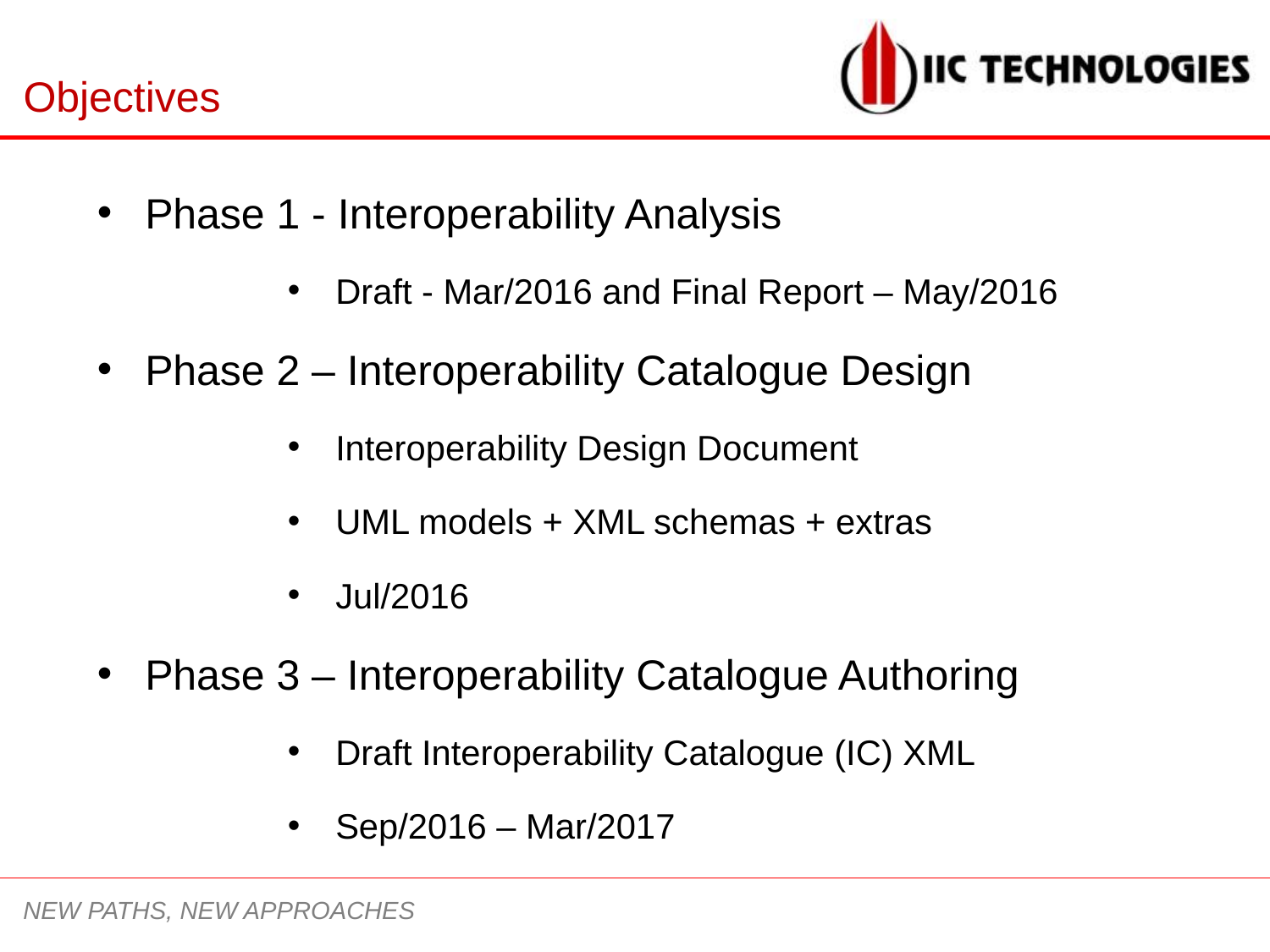

# Objectives
Phase 1 - Interoperability Analysis
Draft - Mar/2016 and Final Report – May/2016
Phase 2 – Interoperability Catalogue Design
Interoperability Design Document
UML models + XML schemas + extras
Jul/2016
Phase 3 – Interoperability Catalogue Authoring
Draft Interoperability Catalogue (IC) XML
Sep/2016 – Mar/2017